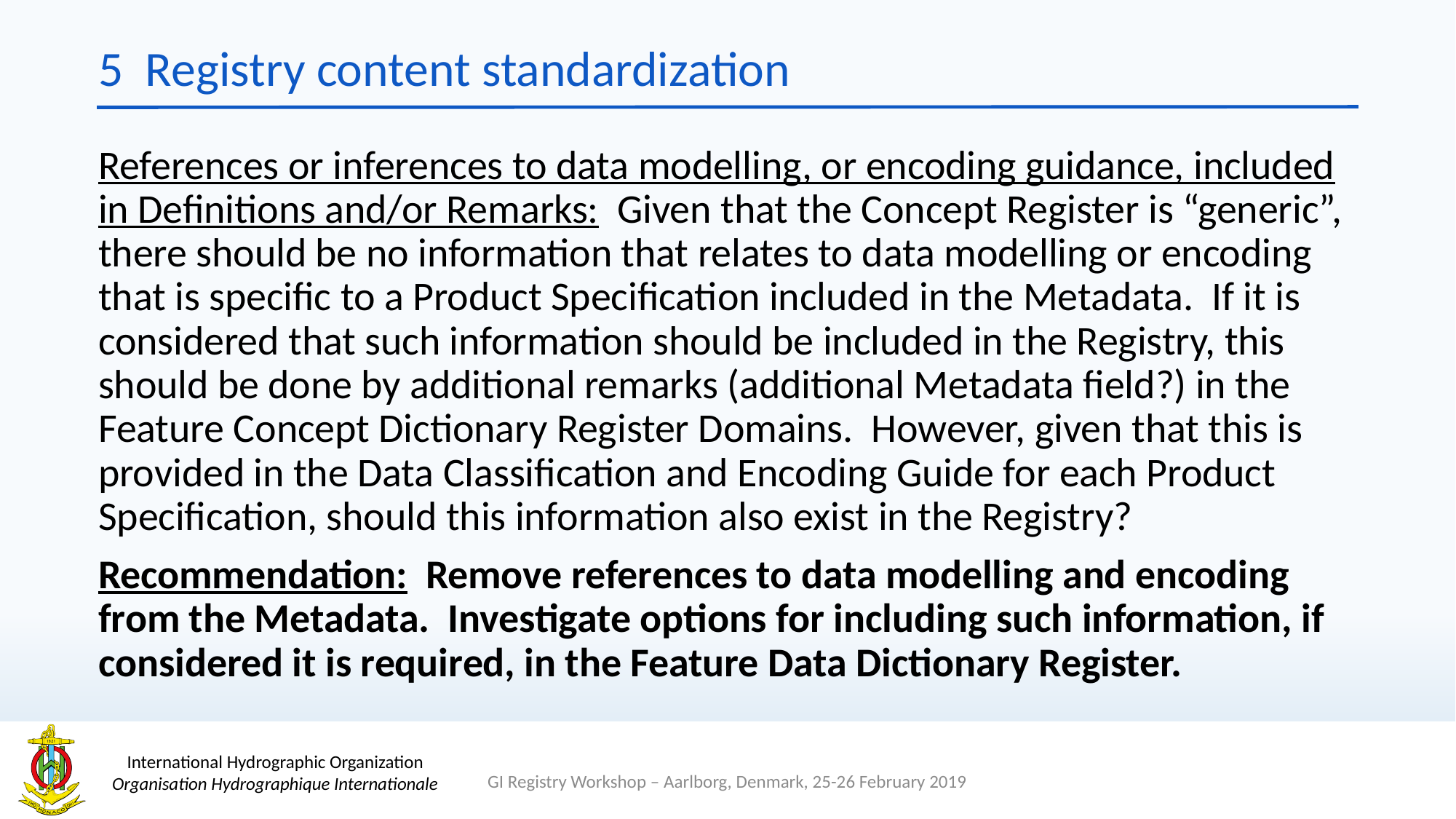

# 5  Registry content standardization
References or inferences to data modelling, or encoding guidance, included in Definitions and/or Remarks:  Given that the Concept Register is “generic”, there should be no information that relates to data modelling or encoding that is specific to a Product Specification included in the Metadata.  If it is considered that such information should be included in the Registry, this should be done by additional remarks (additional Metadata field?) in the Feature Concept Dictionary Register Domains.  However, given that this is provided in the Data Classification and Encoding Guide for each Product Specification, should this information also exist in the Registry?
Recommendation:  Remove references to data modelling and encoding from the Metadata.  Investigate options for including such information, if considered it is required, in the Feature Data Dictionary Register.

GI Registry Workshop – Aarlborg, Denmark, 25-26 February 2019